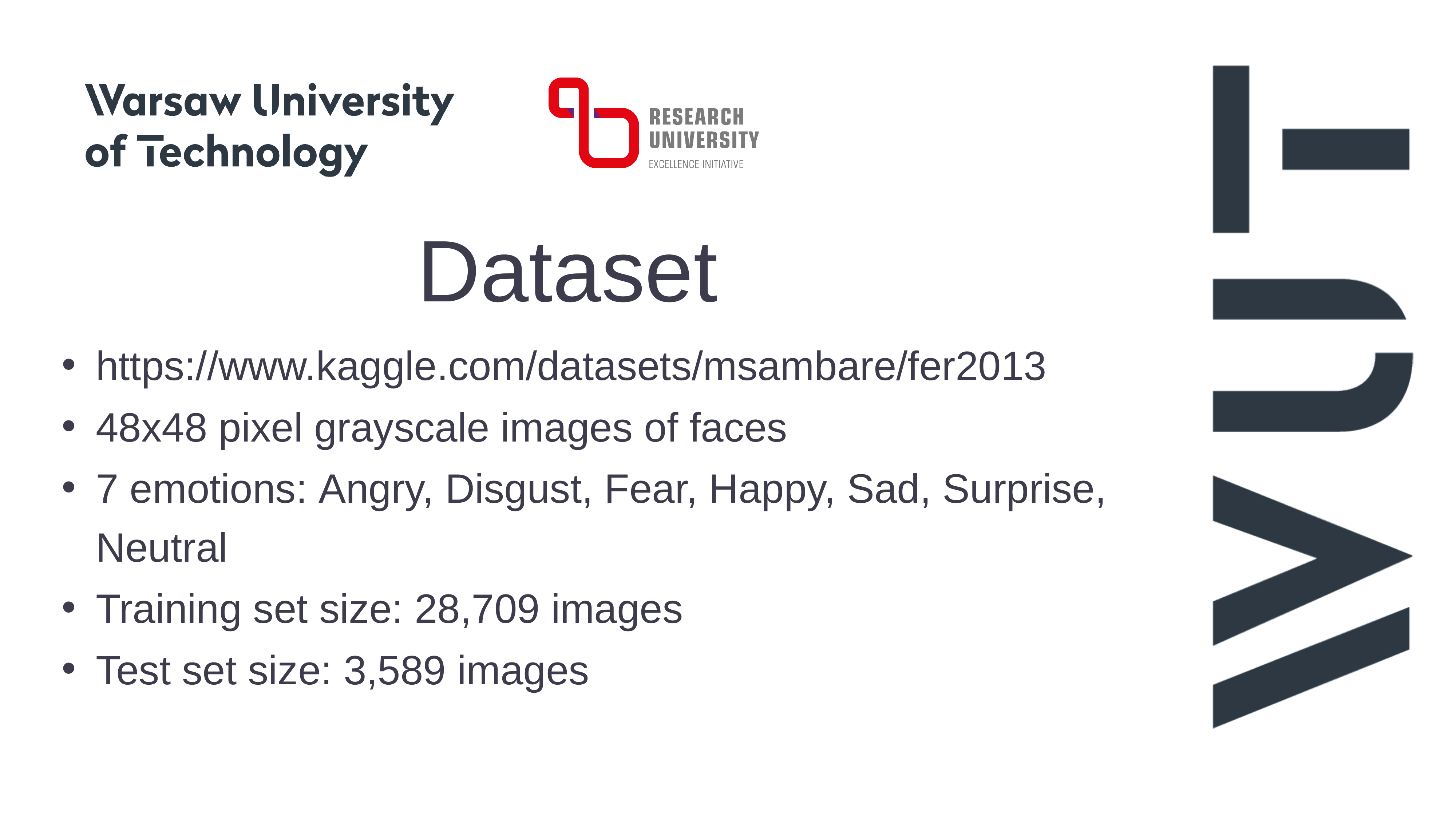

# Dataset
https://www.kaggle.com/datasets/msambare/fer2013
48x48 pixel grayscale images of faces
7 emotions: Angry, Disgust, Fear, Happy, Sad, Surprise, Neutral
Training set size: 28,709 images
Test set size: 3,589 images